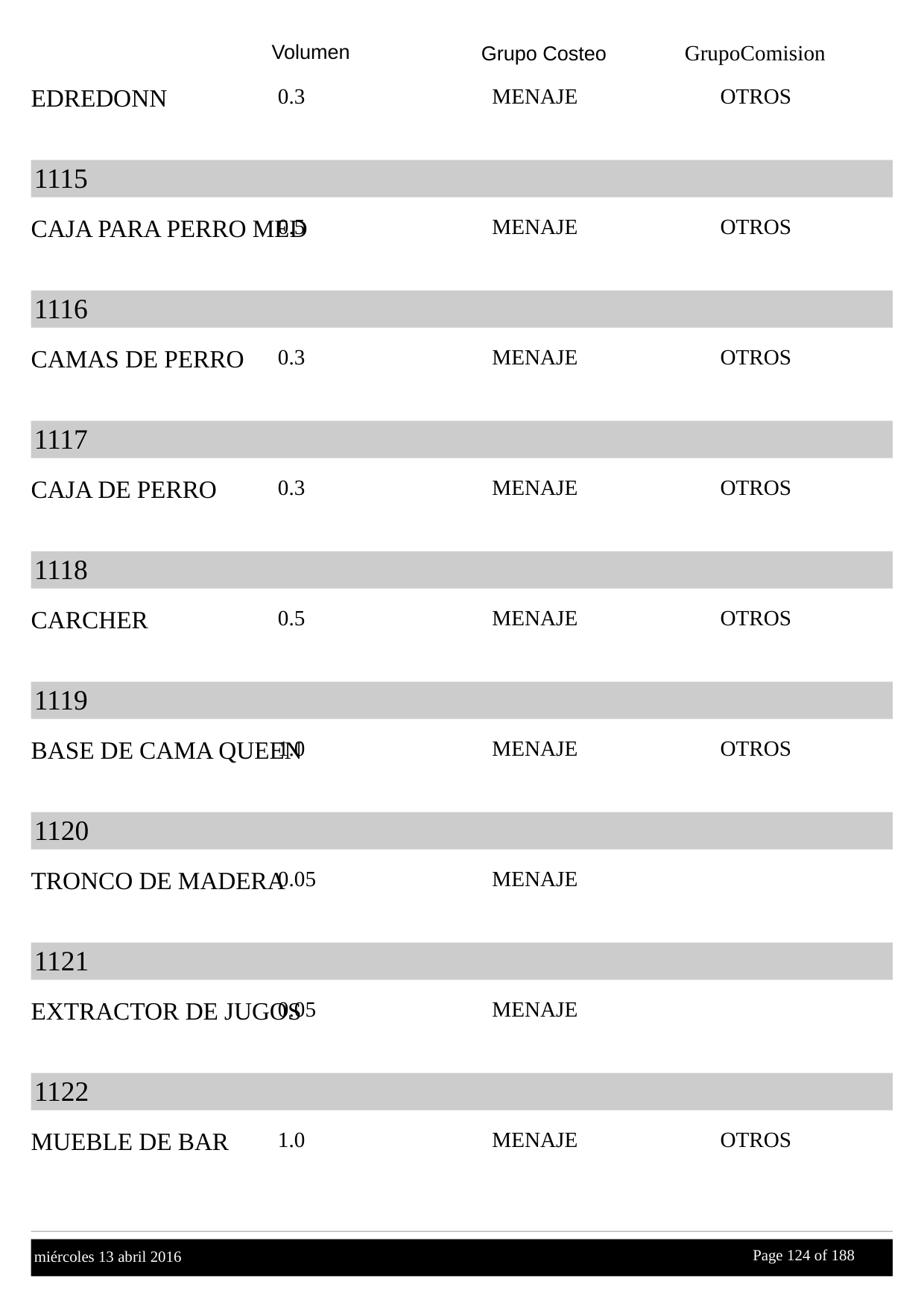

Volumen
GrupoComision
Grupo Costeo
EDREDONN
0.3
MENAJE
OTROS

1115
CAJA PARA PERRO MED
0.5
MENAJE
OTROS

1116
CAMAS DE PERRO
0.3
MENAJE
OTROS

1117
CAJA DE PERRO
0.3
MENAJE
OTROS

1118
CARCHER
0.5
MENAJE
OTROS

1119
BASE DE CAMA QUEEN
1.0
MENAJE
OTROS

1120
TRONCO DE MADERA
0.05
MENAJE

1121
EXTRACTOR DE JUGOS
0.05
MENAJE

1122
MUEBLE DE BAR
1.0
MENAJE
OTROS

Page 124 of
 188
miércoles 13 abril 2016